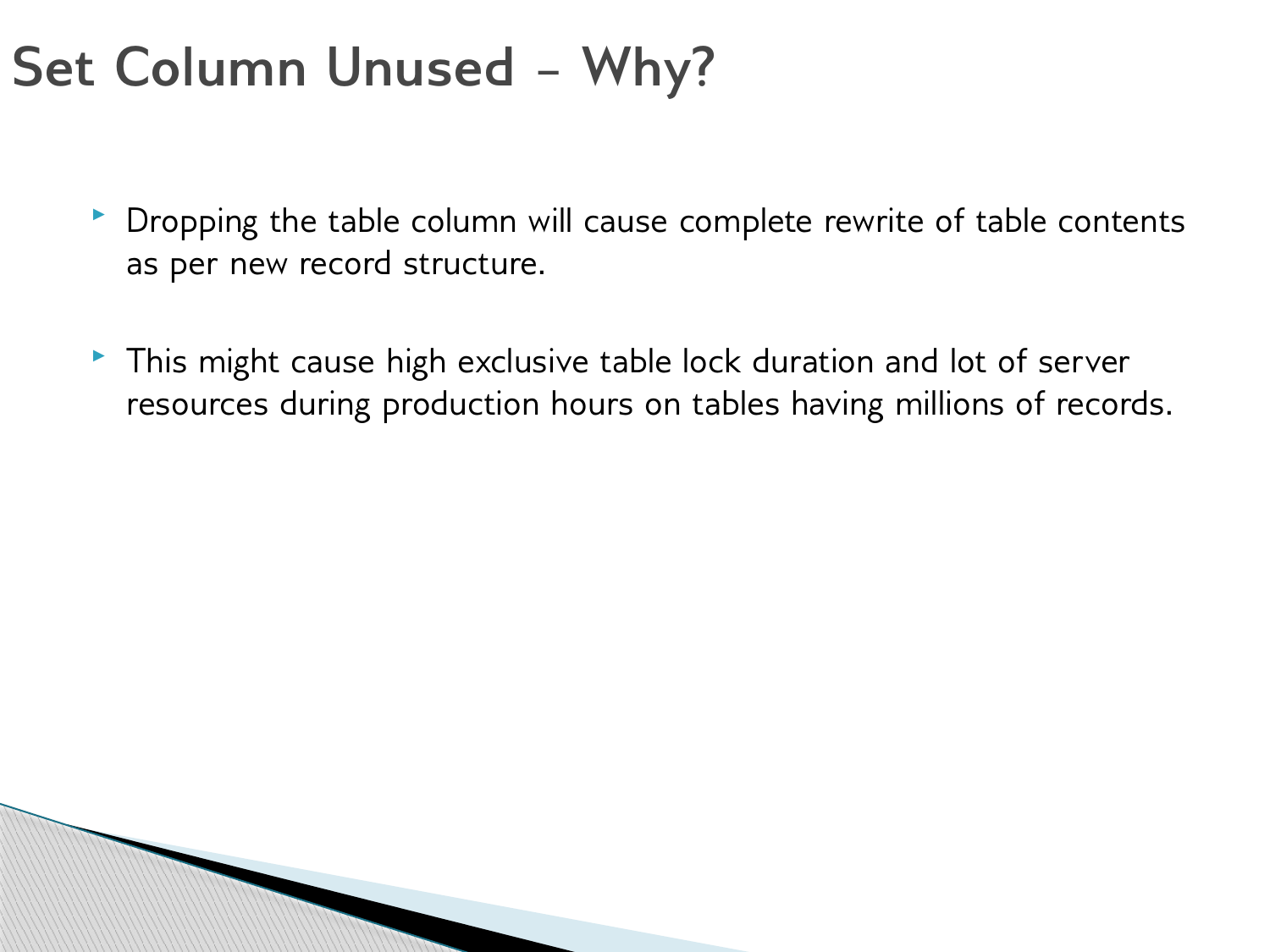

# Set Column Unused – Why?
Dropping the table column will cause complete rewrite of table contents as per new record structure.

This might cause high exclusive table lock duration and lot of server resources during production hours on tables having millions of records.